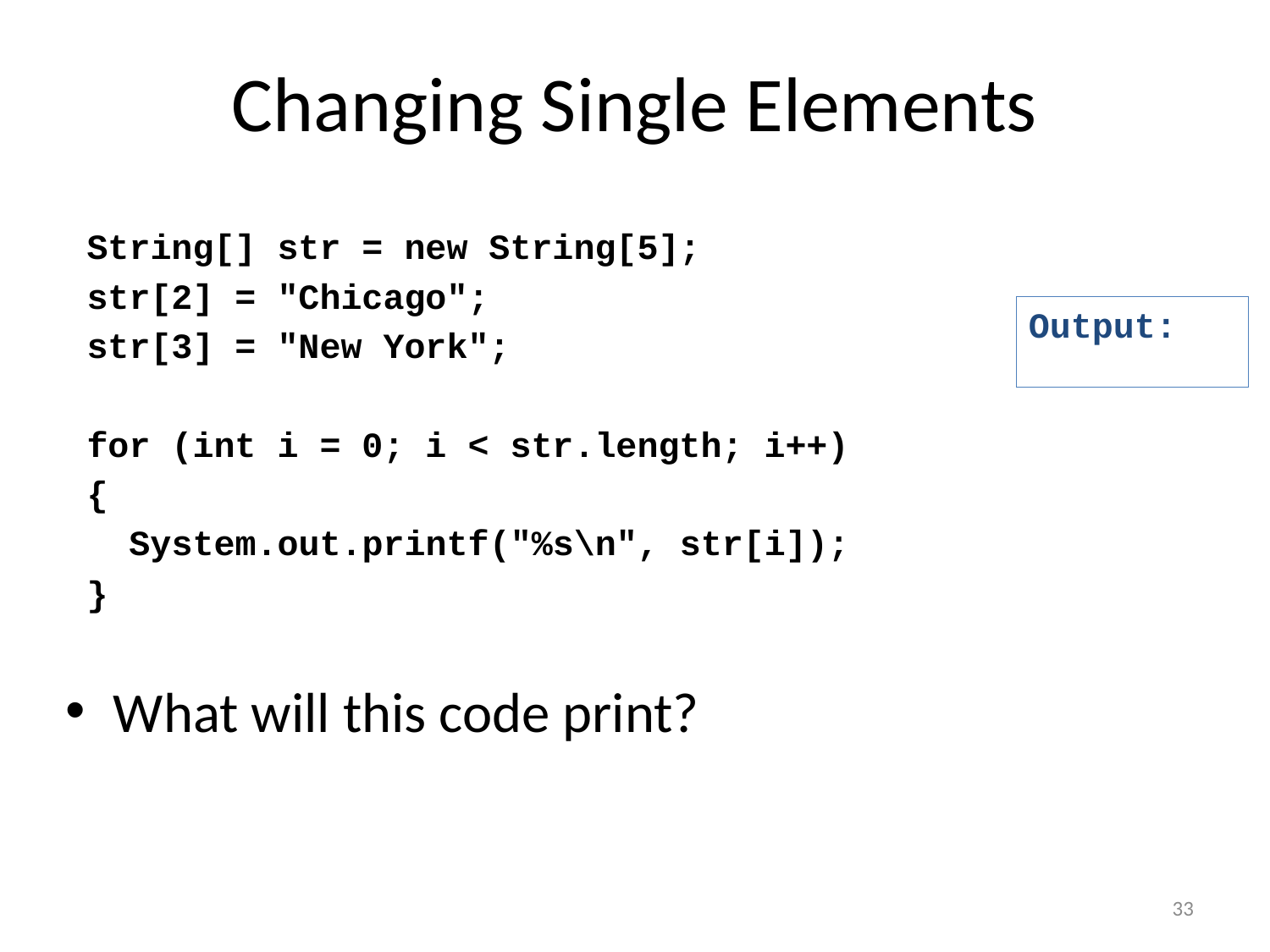

# Changing Single Elements
 String[] str = new String[5];
 str[2] = "Chicago";
 str[3] = "New York";

 for (int i = 0; i < str.length; i++)
 {
   System.out.printf("%s\n", str[i]);
 }
What will this code print?
Output:
33